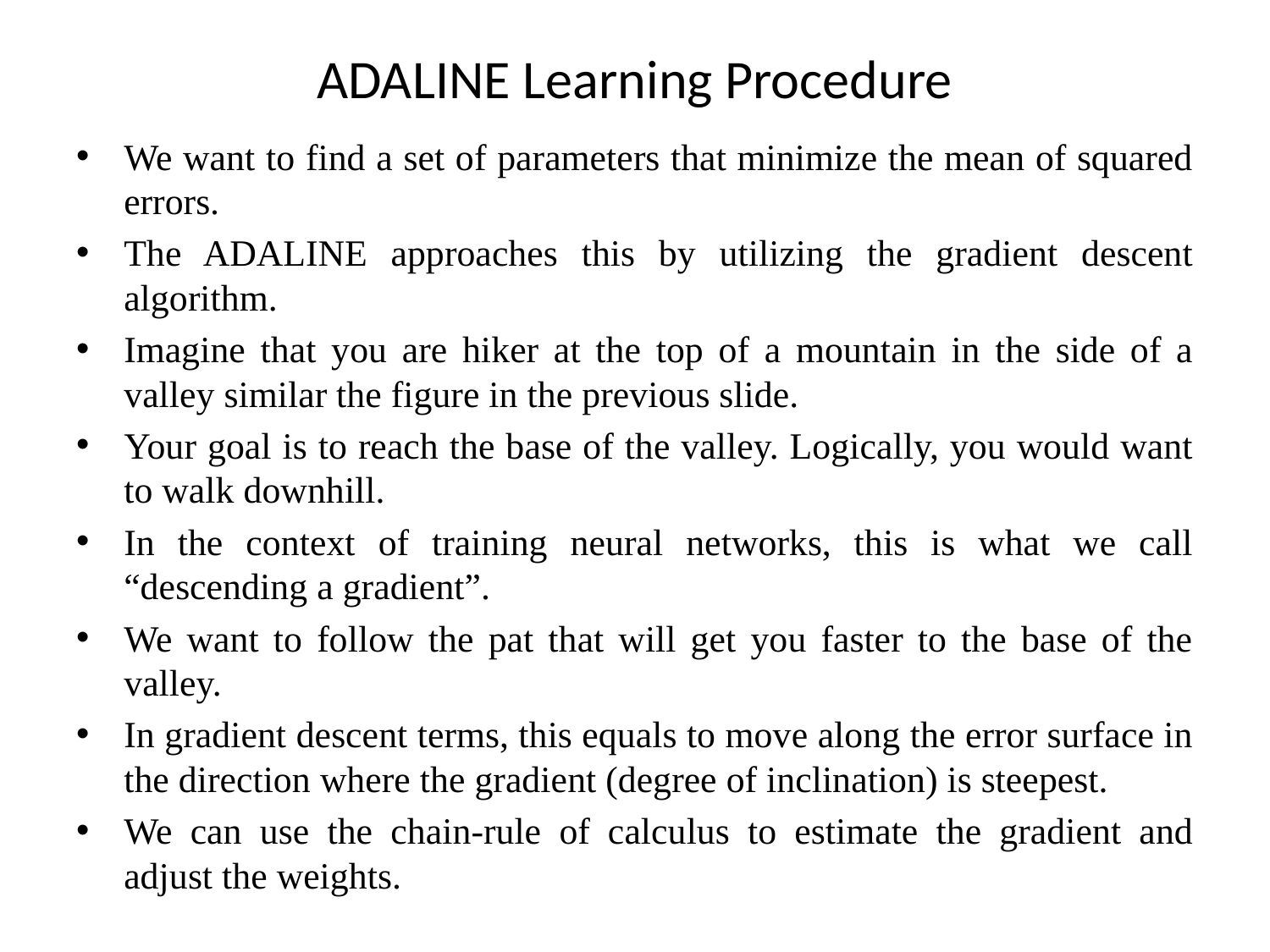

# ADALINE Learning Procedure
We want to find a set of parameters that minimize the mean of squared errors.
The ADALINE approaches this by utilizing the gradient descent algorithm.
Imagine that you are hiker at the top of a mountain in the side of a valley similar the figure in the previous slide.
Your goal is to reach the base of the valley. Logically, you would want to walk downhill.
In the context of training neural networks, this is what we call “descending a gradient”.
We want to follow the pat that will get you faster to the base of the valley.
In gradient descent terms, this equals to move along the error surface in the direction where the gradient (degree of inclination) is steepest.
We can use the chain-rule of calculus to estimate the gradient and adjust the weights.